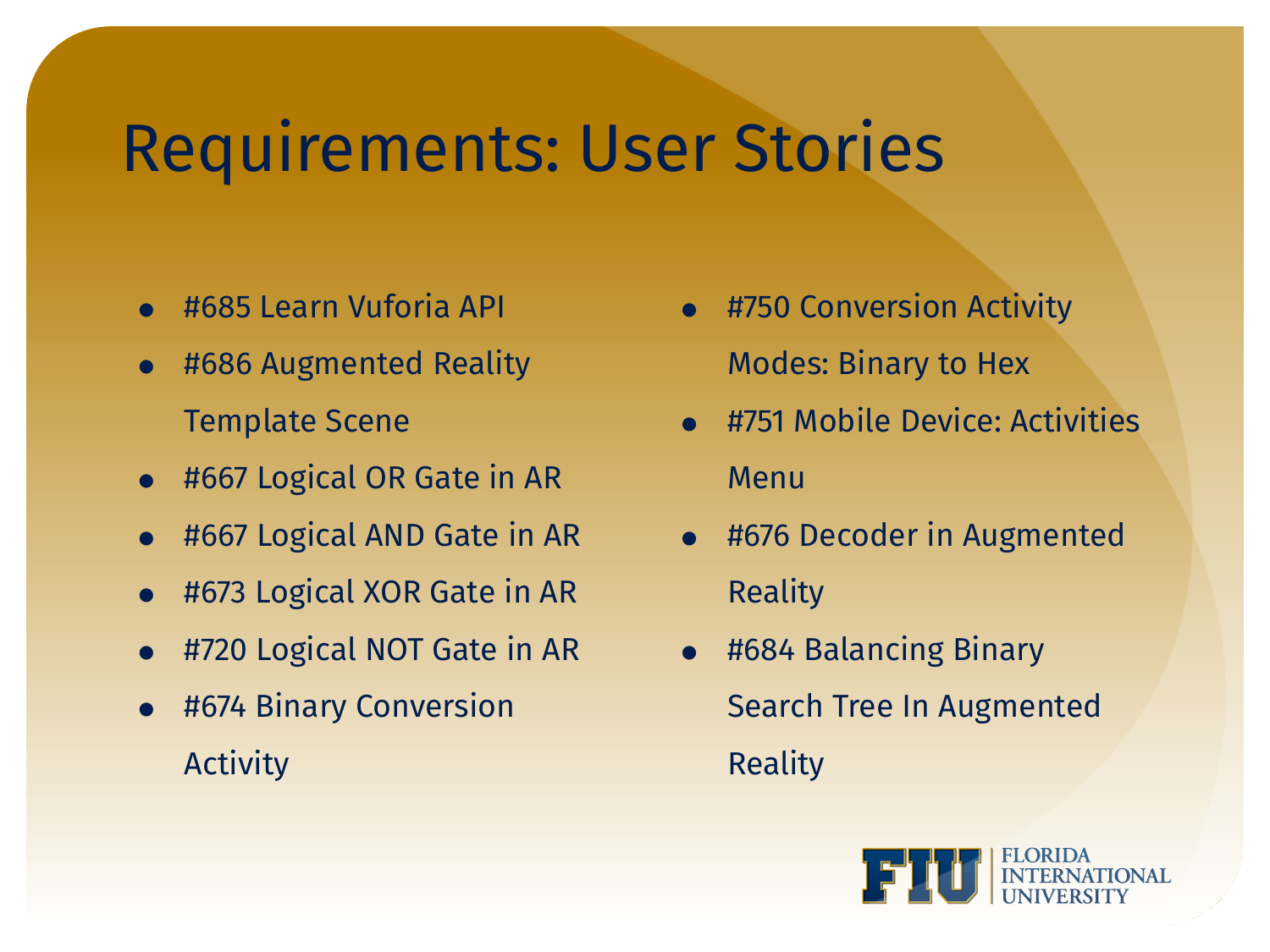

# Requirements: User Stories
#685 Learn Vuforia API
#686 Augmented Reality Template Scene
#667 Logical OR Gate in AR
#667 Logical AND Gate in AR
#673 Logical XOR Gate in AR
#720 Logical NOT Gate in AR
#674 Binary Conversion Activity
#750 Conversion Activity Modes: Binary to Hex
#751 Mobile Device: Activities Menu
#676 Decoder in Augmented Reality
#684 Balancing Binary Search Tree In Augmented Reality